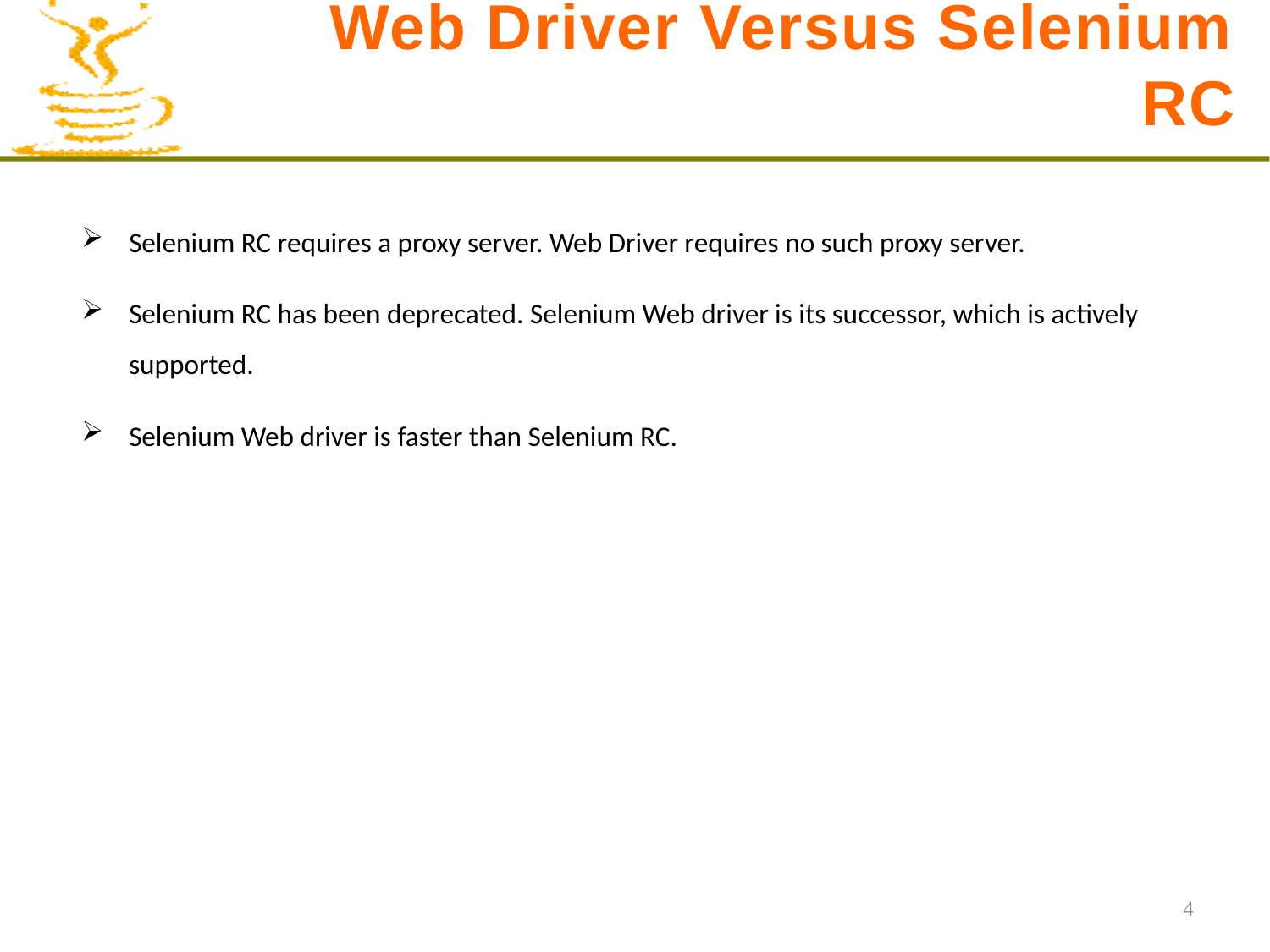

# Web Driver Versus Selenium RC
Selenium RC requires a proxy server. Web Driver requires no such proxy server.
Selenium RC has been deprecated. Selenium Web driver is its successor, which is actively supported.
Selenium Web driver is faster than Selenium RC.

4